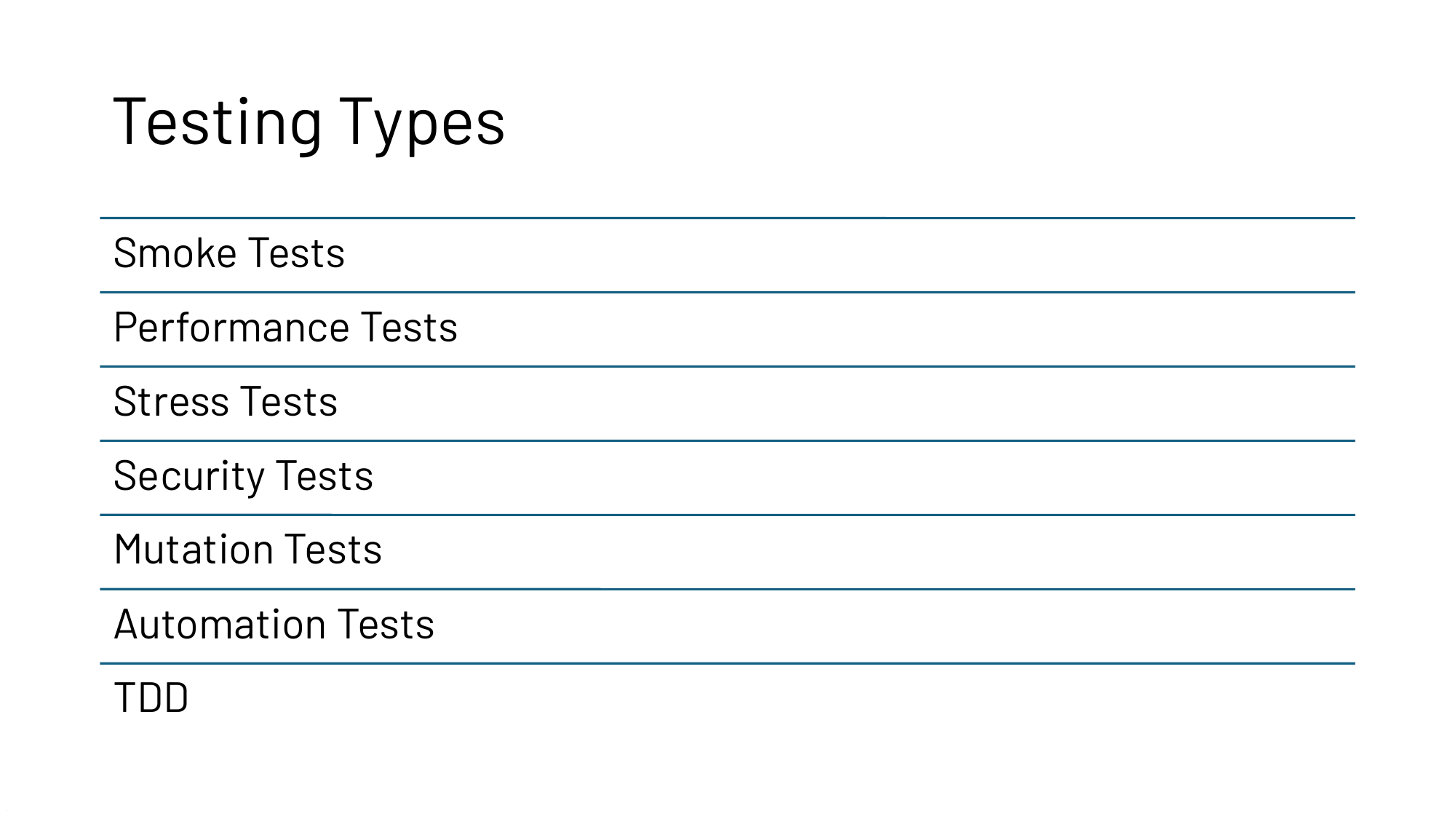

# Testing Types
Smoke Tests
Performance Tests
Stress Tests
Security Tests
Mutation Tests
Automation Tests
TDD